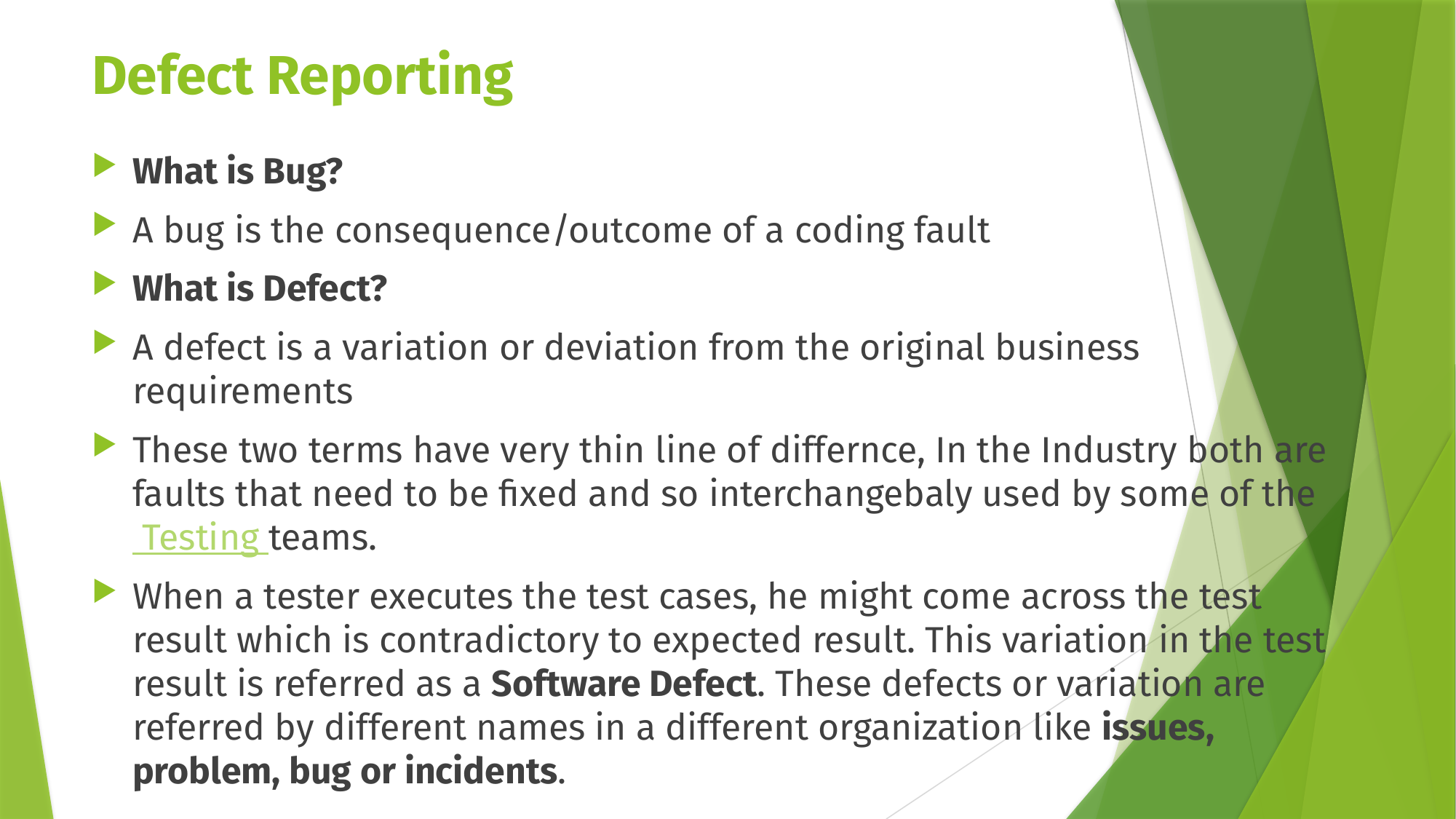

# Defect Reporting
What is Bug?
A bug is the consequence/outcome of a coding fault
What is Defect?
A defect is a variation or deviation from the original business requirements
These two terms have very thin line of differnce, In the Industry both are faults that need to be fixed and so interchangebaly used by some of the Testing teams.
When a tester executes the test cases, he might come across the test result which is contradictory to expected result. This variation in the test result is referred as a Software Defect. These defects or variation are referred by different names in a different organization like issues, problem, bug or incidents.